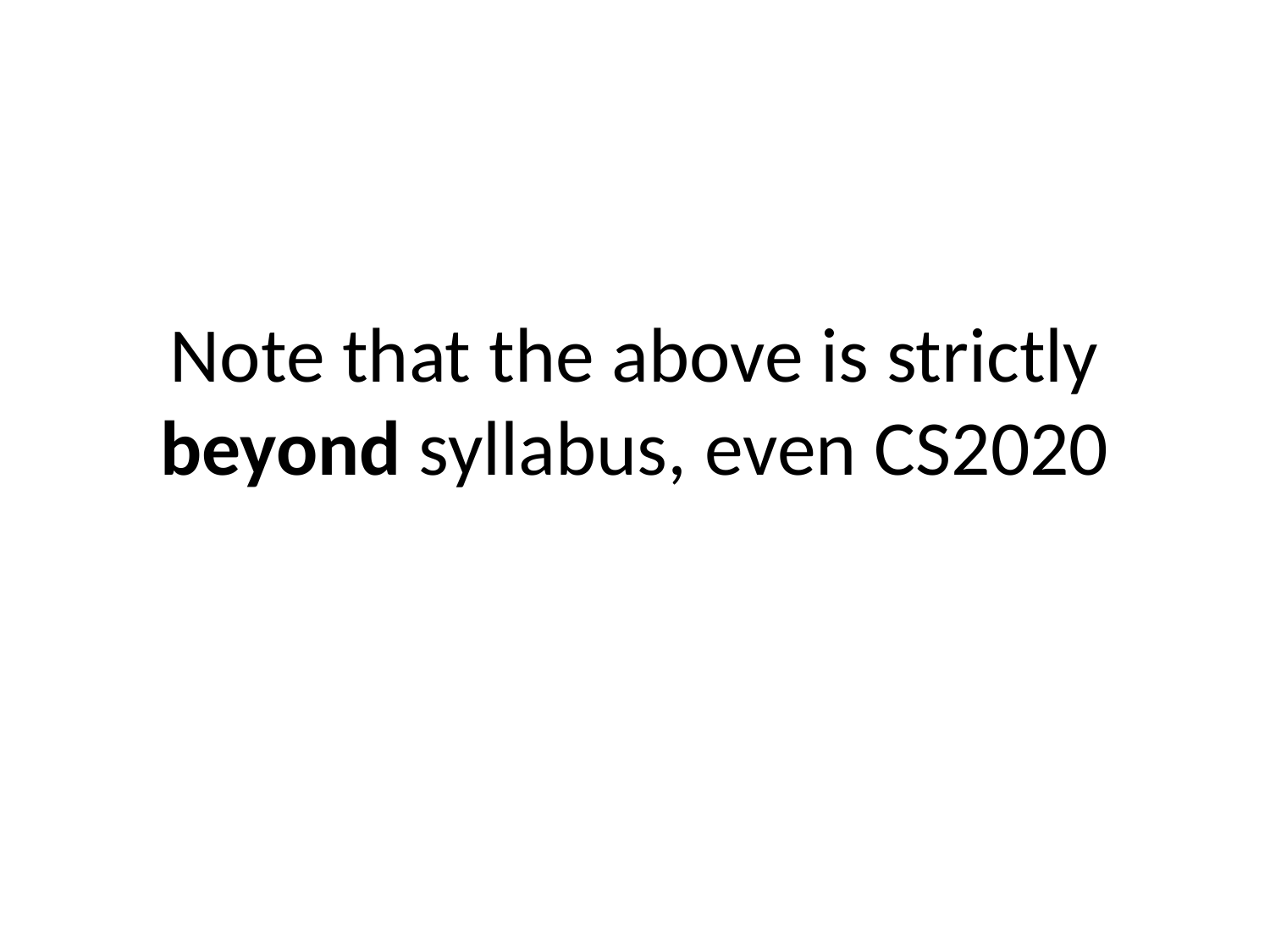

# Note that the above is strictly beyond syllabus, even CS2020